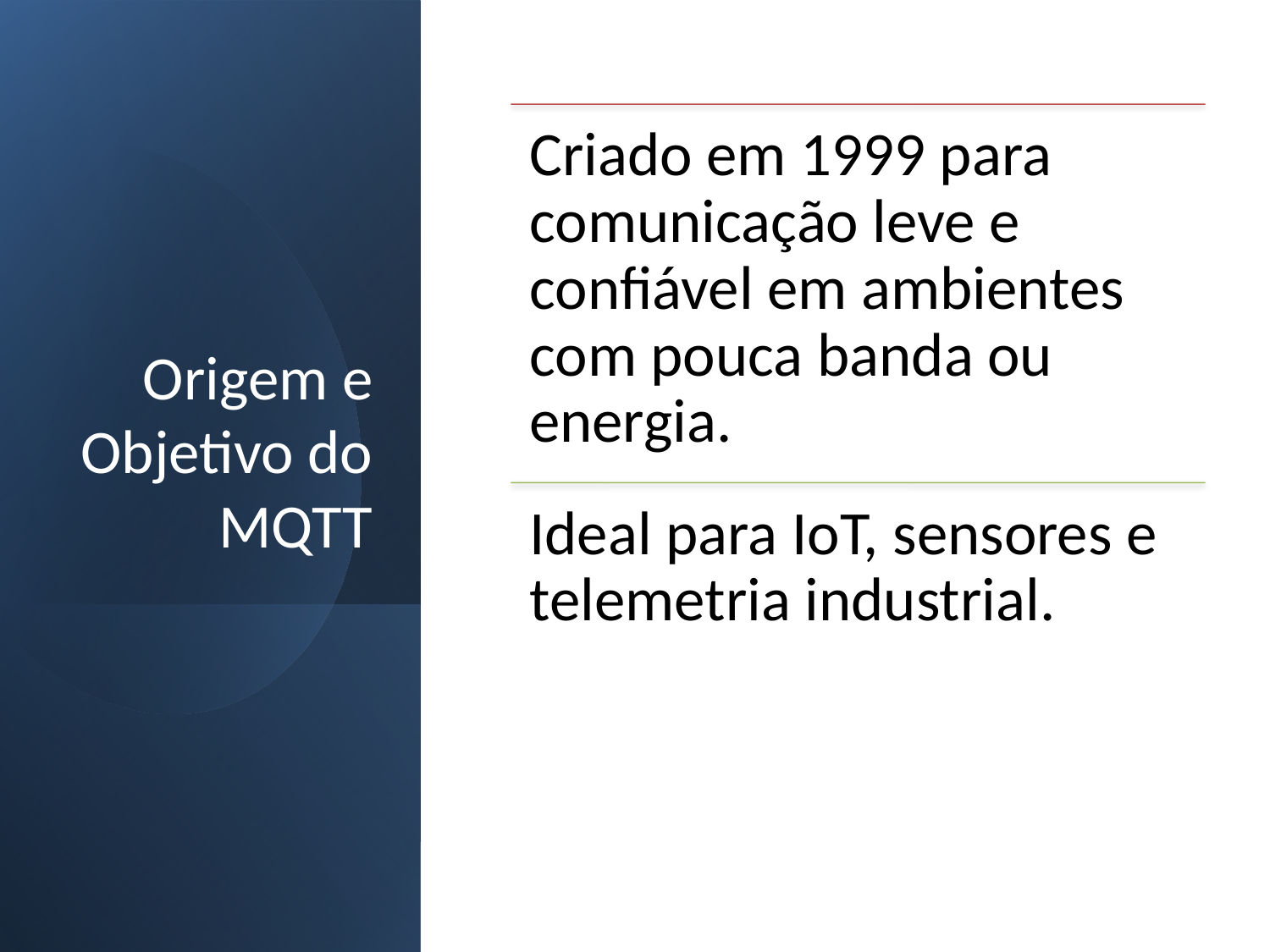

Criado em 1999 para comunicação leve e confiável em ambientes com pouca banda ou energia.
Ideal para IoT, sensores e telemetria industrial.

# Origem e Objetivo do MQTT